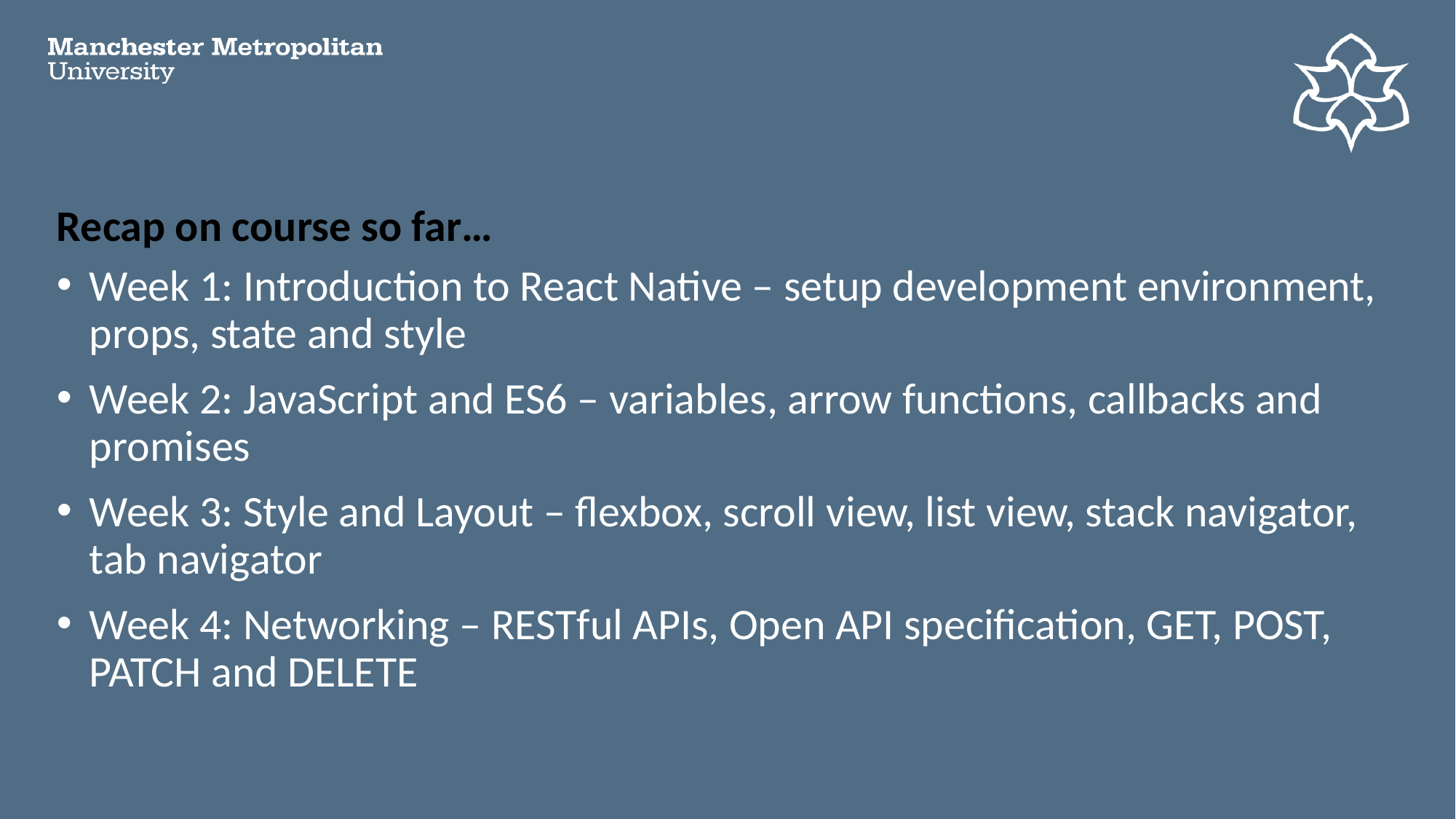

# Recap on course so far…
Week 1: Introduction to React Native – setup development environment, props, state and style
Week 2: JavaScript and ES6 – variables, arrow functions, callbacks and promises
Week 3: Style and Layout – flexbox, scroll view, list view, stack navigator, tab navigator
Week 4: Networking – RESTful APIs, Open API specification, GET, POST, PATCH and DELETE